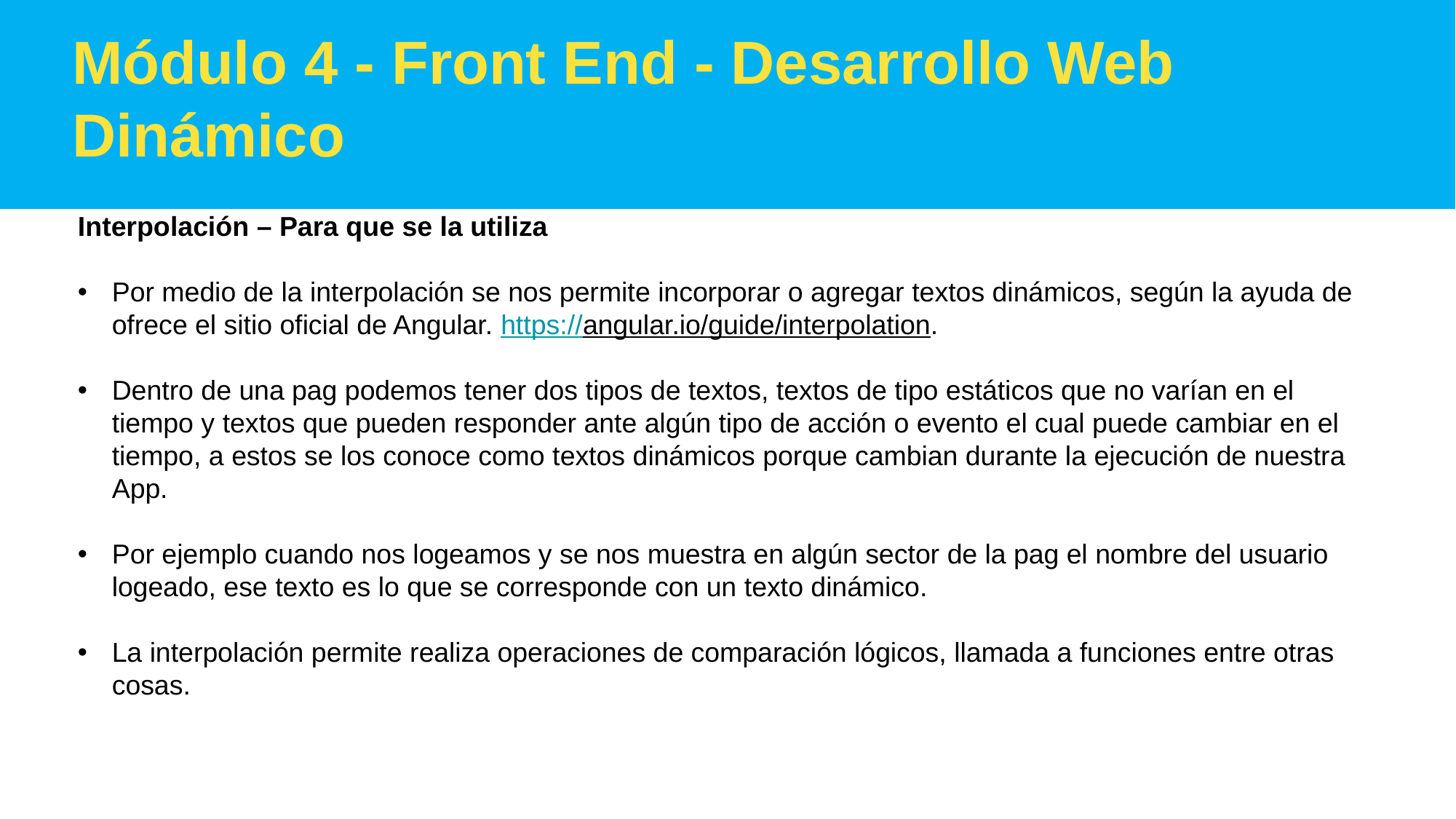

Módulo 4 - Front End - Desarrollo Web Dinámico
Interpolación – Para que se la utiliza

Por medio de la interpolación se nos permite incorporar o agregar textos dinámicos, según la ayuda de ofrece el sitio oficial de Angular. https://angular.io/guide/interpolation.

Dentro de una pag podemos tener dos tipos de textos, textos de tipo estáticos que no varían en el tiempo y textos que pueden responder ante algún tipo de acción o evento el cual puede cambiar en el tiempo, a estos se los conoce como textos dinámicos porque cambian durante la ejecución de nuestra App.

Por ejemplo cuando nos logeamos y se nos muestra en algún sector de la pag el nombre del usuario logeado, ese texto es lo que se corresponde con un texto dinámico.

La interpolación permite realiza operaciones de comparación lógicos, llamada a funciones entre otras cosas.